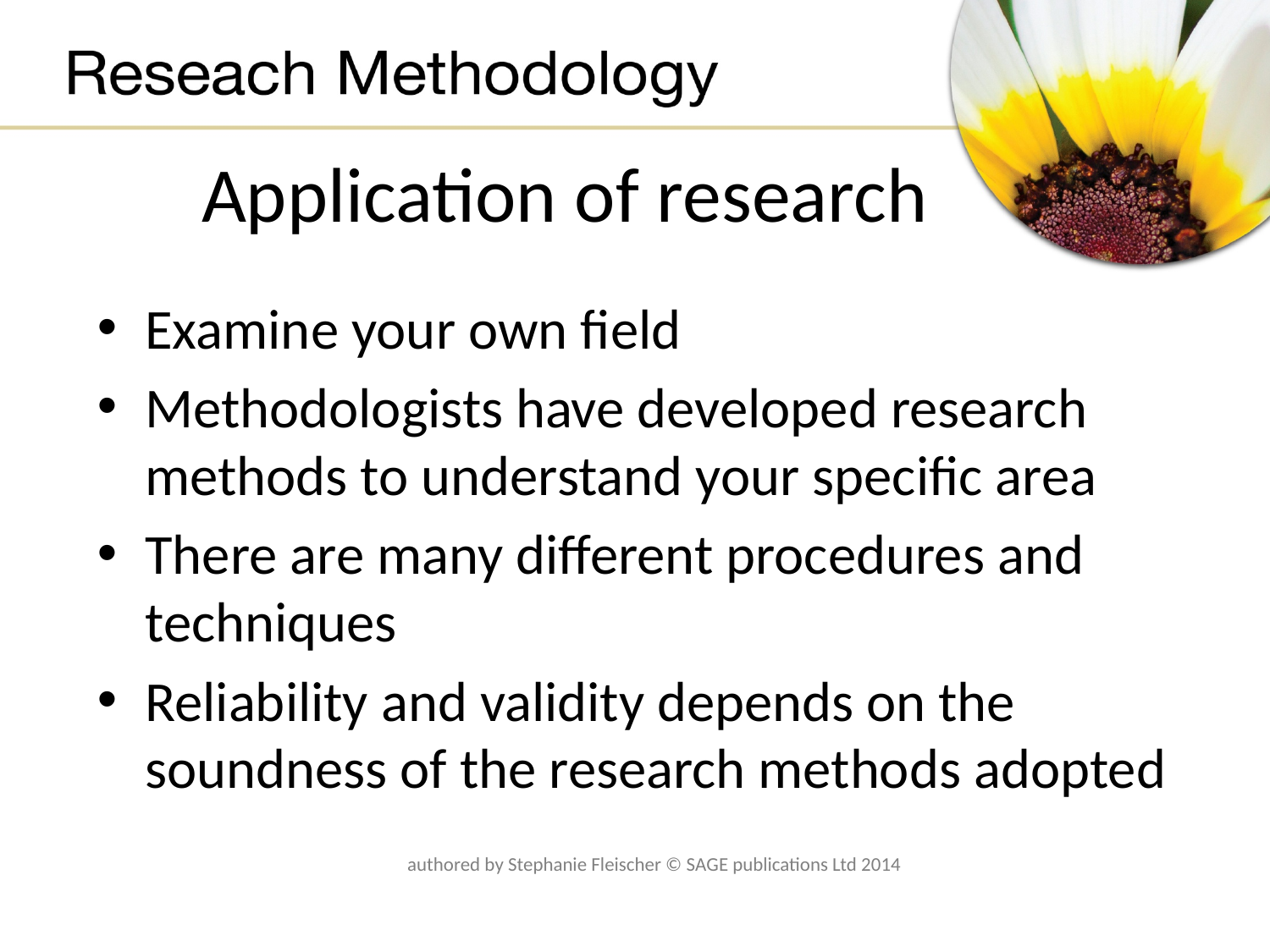

# Application of research
Examine your own field
Methodologists have developed research methods to understand your specific area
There are many different procedures and techniques
Reliability and validity depends on the soundness of the research methods adopted

authored by Stephanie Fleischer © SAGE publications Ltd 2014